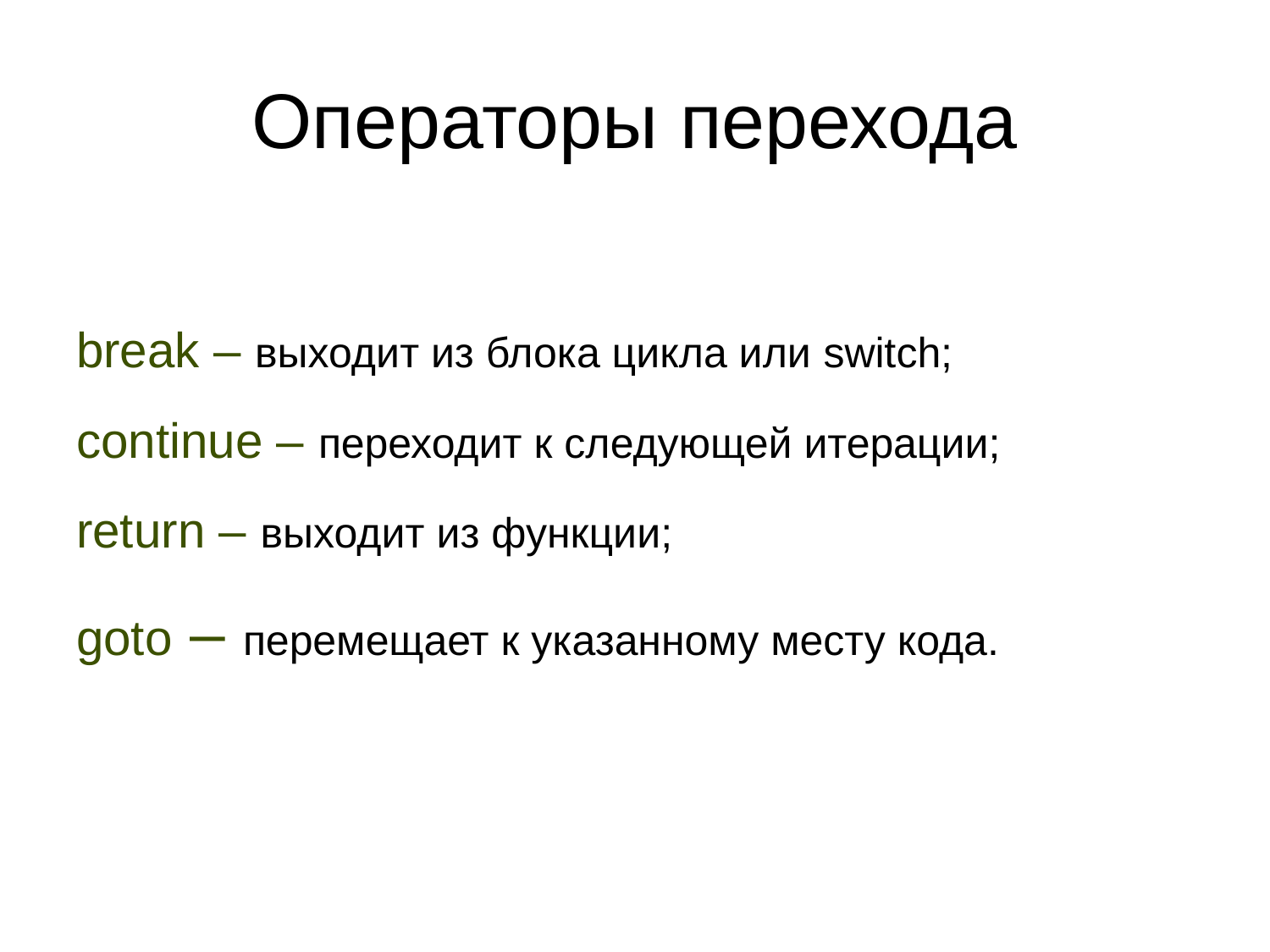

# Операторы перехода

break – выходит из блока цикла или switch;
continue – переходит к следующей итерации;
return – выходит из функции;
goto – перемещает к указанному месту кода.